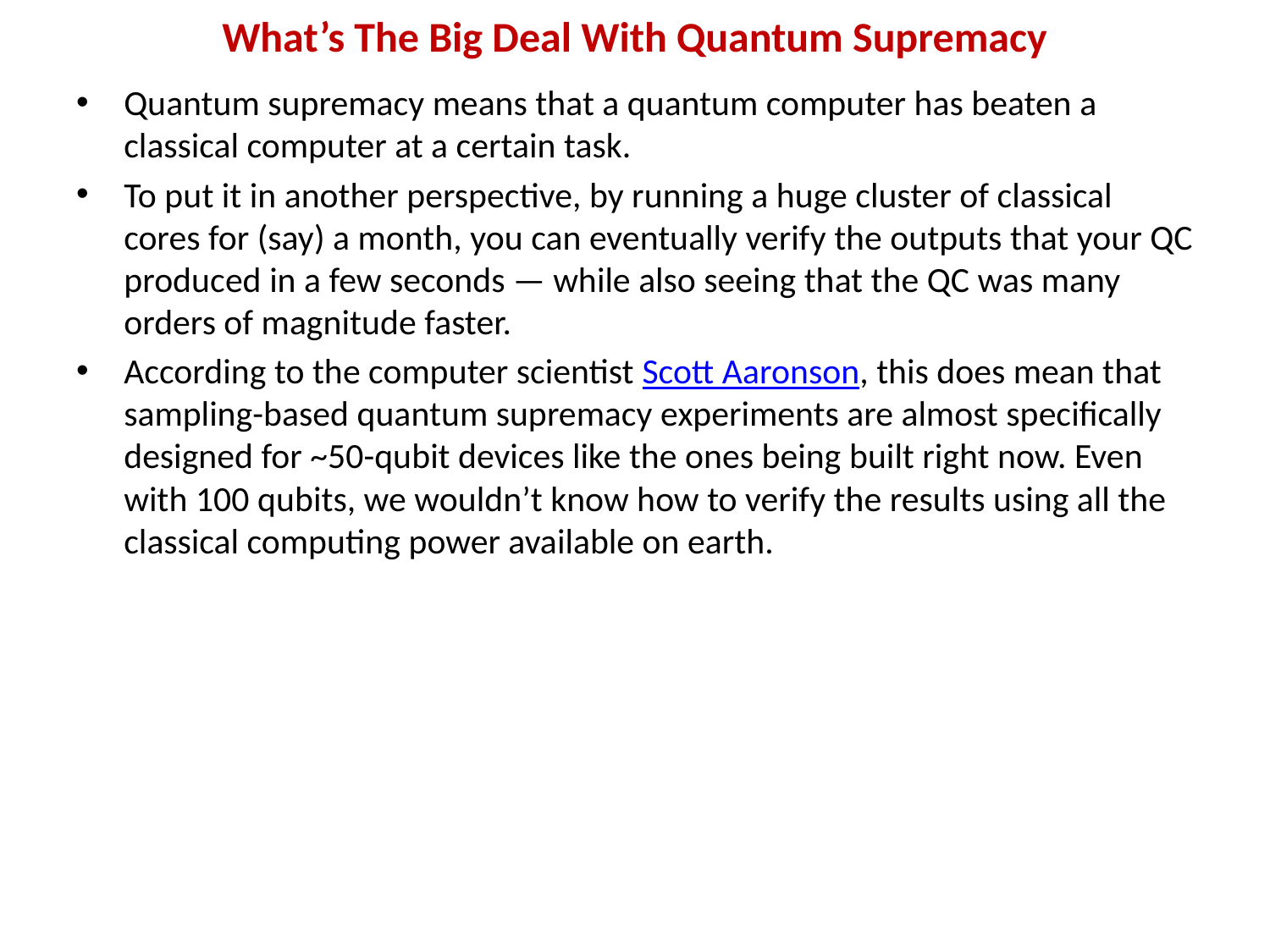

# What’s The Big Deal With Quantum Supremacy
Quantum supremacy means that a quantum computer has beaten a classical computer at a certain task.
To put it in another perspective, by running a huge cluster of classical cores for (say) a month, you can eventually verify the outputs that your QC produced in a few seconds — while also seeing that the QC was many orders of magnitude faster.
According to the computer scientist Scott Aaronson, this does mean that sampling-based quantum supremacy experiments are almost specifically designed for ~50-qubit devices like the ones being built right now. Even with 100 qubits, we wouldn’t know how to verify the results using all the classical computing power available on earth.